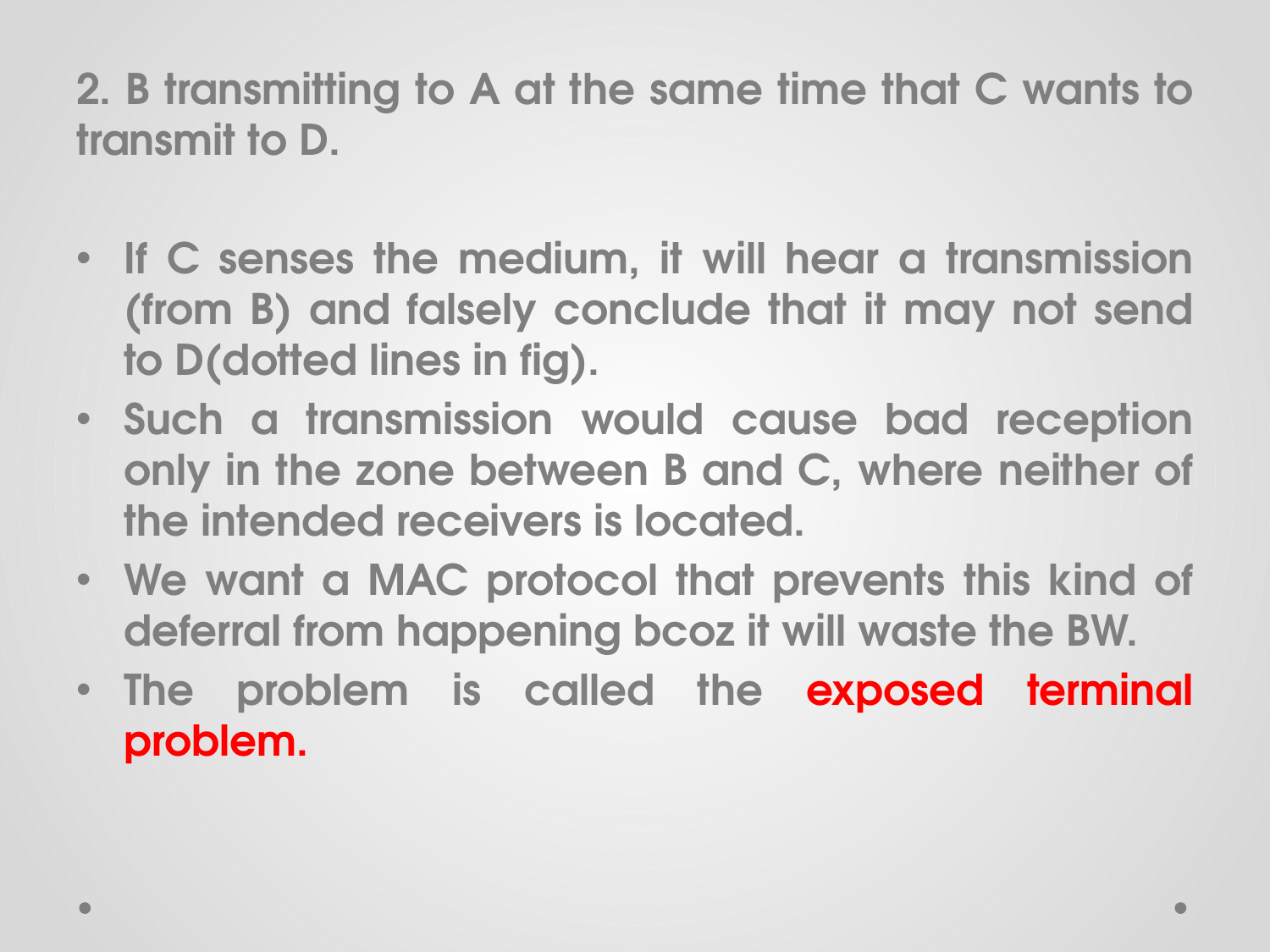

2. B transmitting to A at the same time that C wants to transmit to D.

If C senses the medium, it will hear a transmission (from B) and falsely conclude that it may not send to D(dotted lines in fig).
Such a transmission would cause bad reception only in the zone between B and C, where neither of the intended receivers is located.
We want a MAC protocol that prevents this kind of deferral from happening bcoz it will waste the BW.
The problem is called the exposed terminal problem.